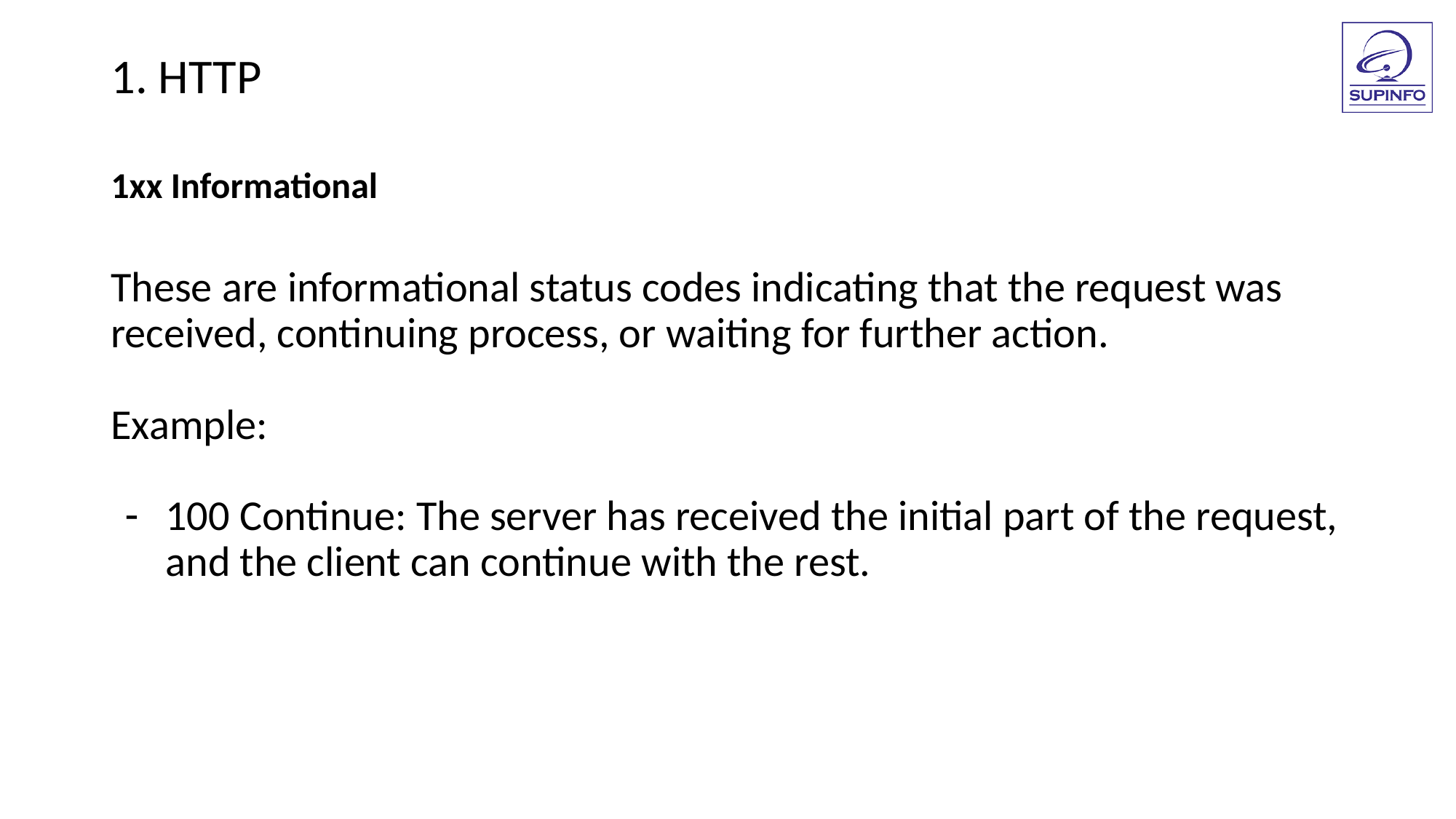

1. HTTP
1xx Informational
These are informational status codes indicating that the request was received, continuing process, or waiting for further action.

Example:

100 Continue: The server has received the initial part of the request, and the client can continue with the rest.